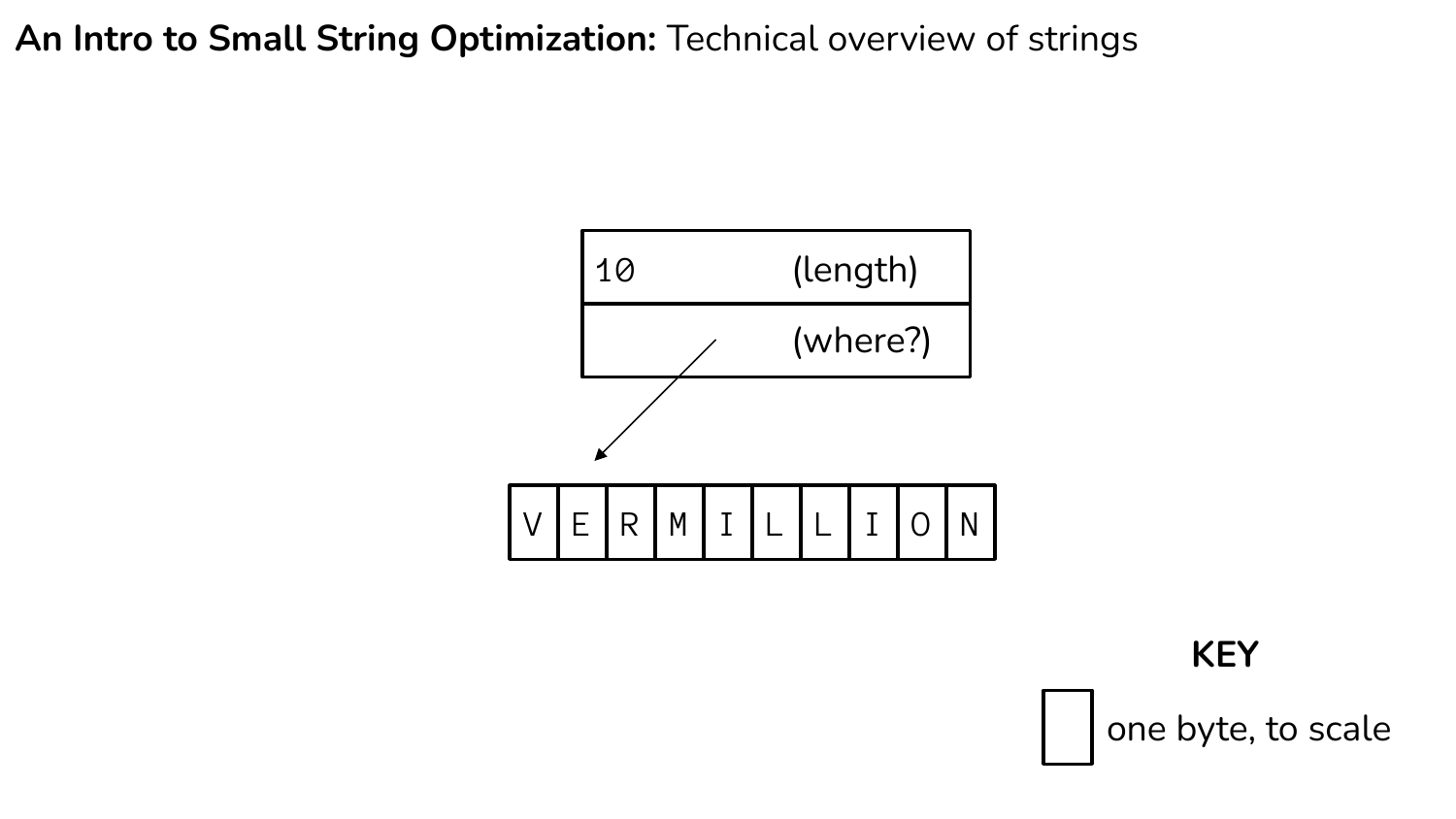

An Intro to Small String Optimization: Technical overview of strings
10
(length)
(where?)

V
E
R
M
I
L
L
I
O
N
KEY

one byte, to scale